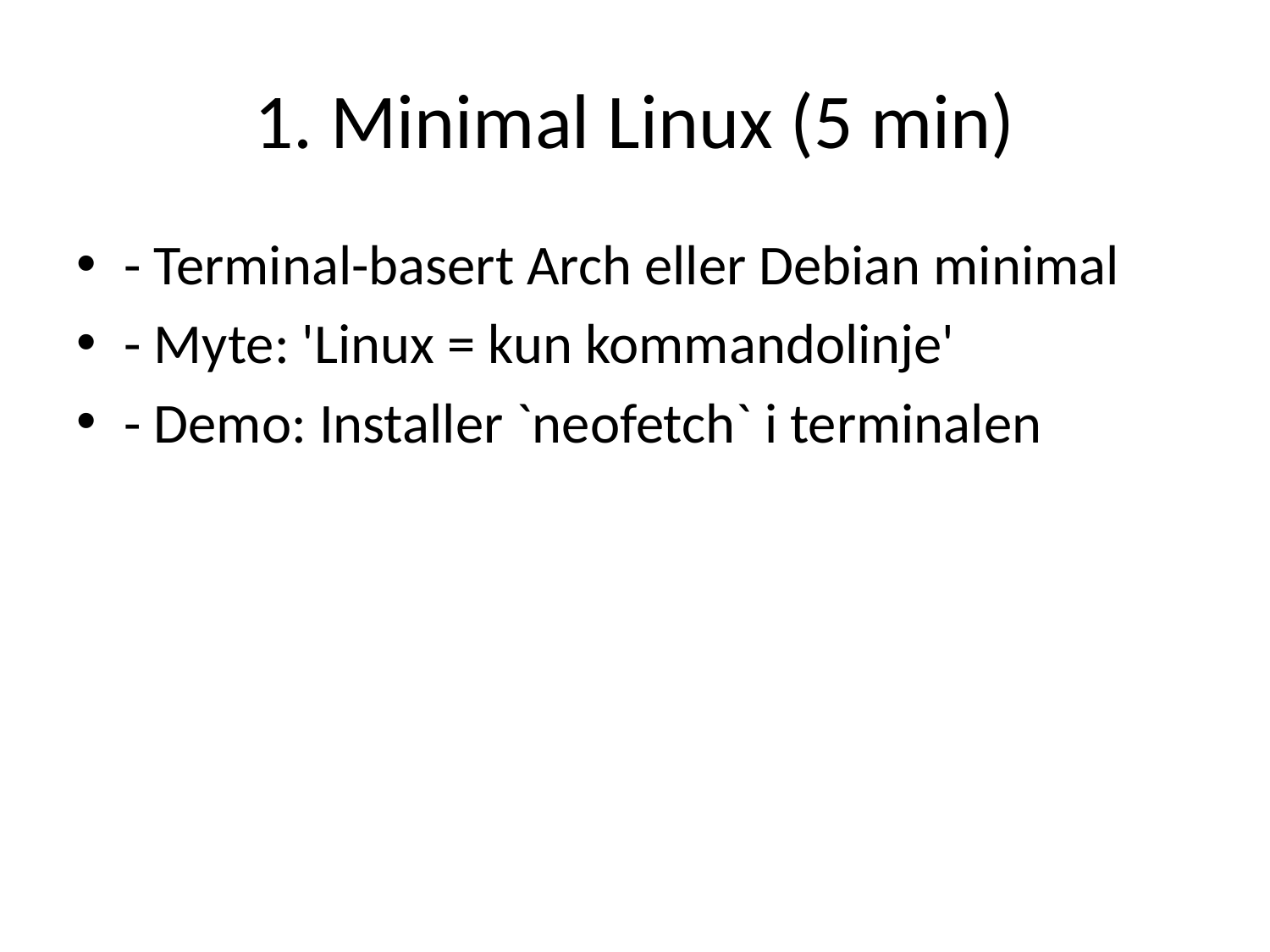

# 1. Minimal Linux (5 min)
- Terminal-basert Arch eller Debian minimal
- Myte: 'Linux = kun kommandolinje'
- Demo: Installer `neofetch` i terminalen